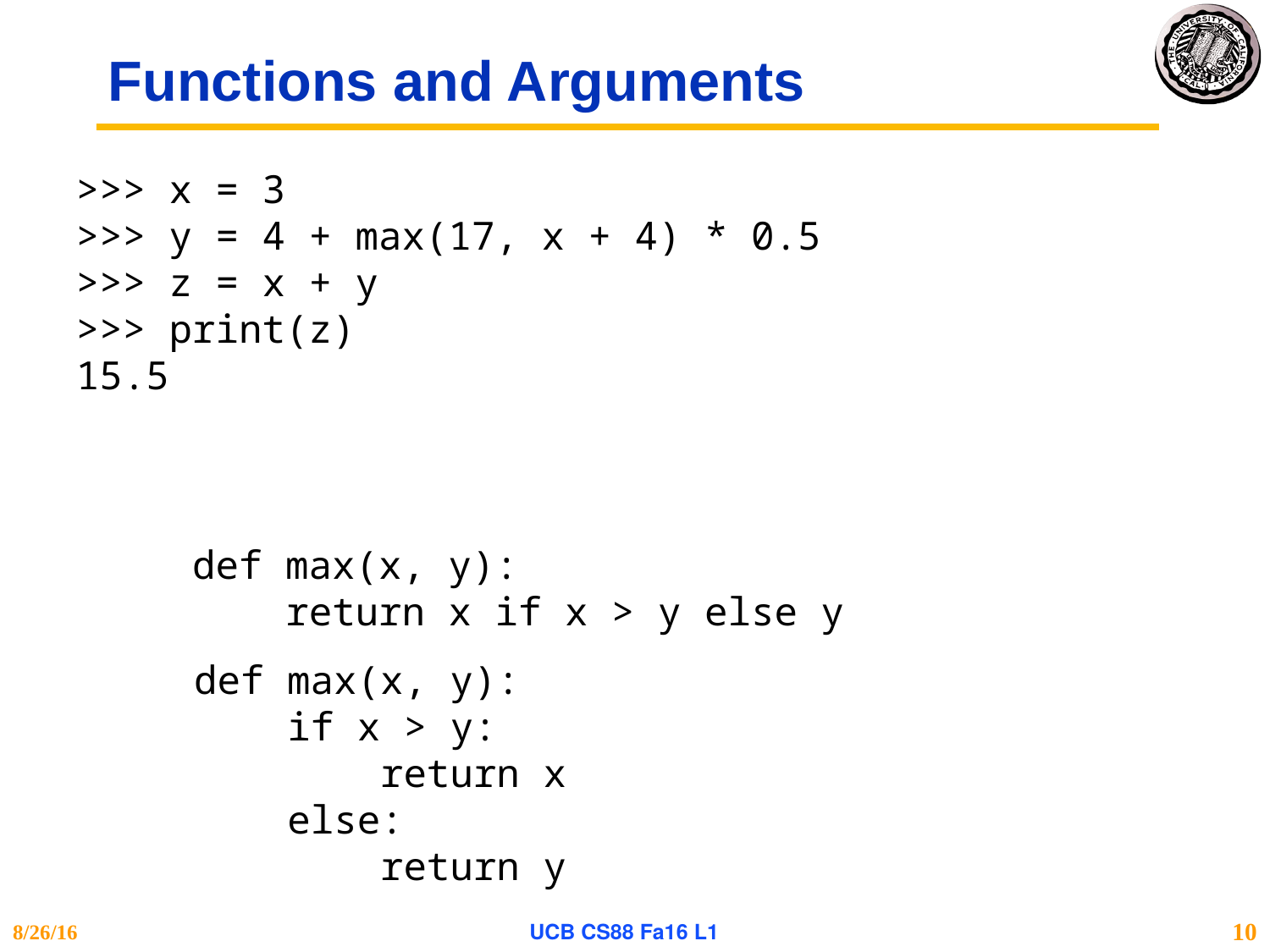

# Functions and Arguments
>>> x = 3
>>> y = 4 + max(17, x + 4) * 0.5
>>> z = x + y
>>> print(z)
15.5
def max(x, y):
    return x if x > y else y
def max(x, y):
    if x > y:
        return x
    else:
        return y
8/26/16
UCB CS88 Fa16 L1
10